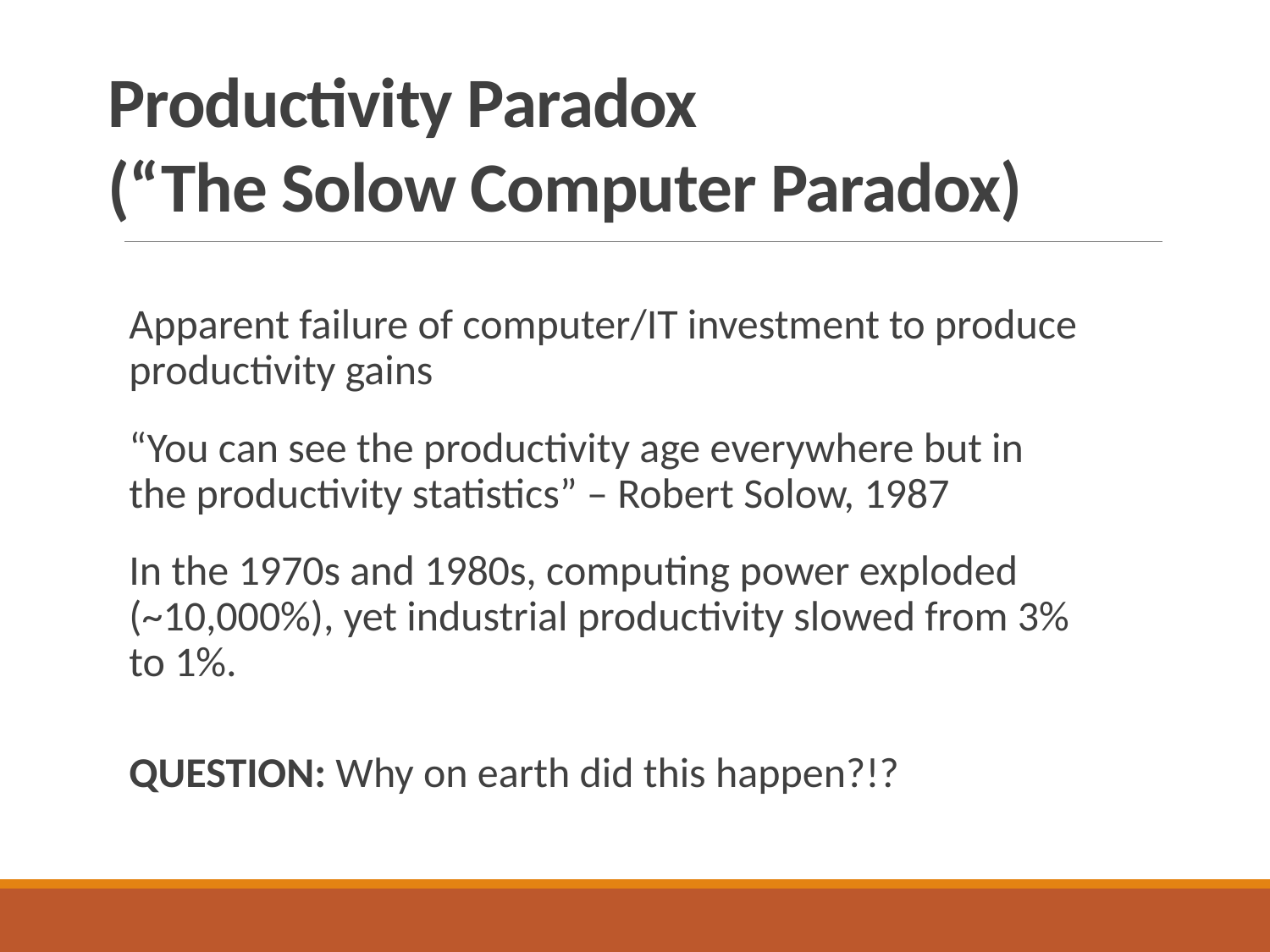

# Productivity Paradox (“The Solow Computer Paradox)
Apparent failure of computer/IT investment to produce productivity gains
“You can see the productivity age everywhere but in the productivity statistics” – Robert Solow, 1987
In the 1970s and 1980s, computing power exploded (~10,000%), yet industrial productivity slowed from 3% to 1%.

QUESTION: Why on earth did this happen?!?